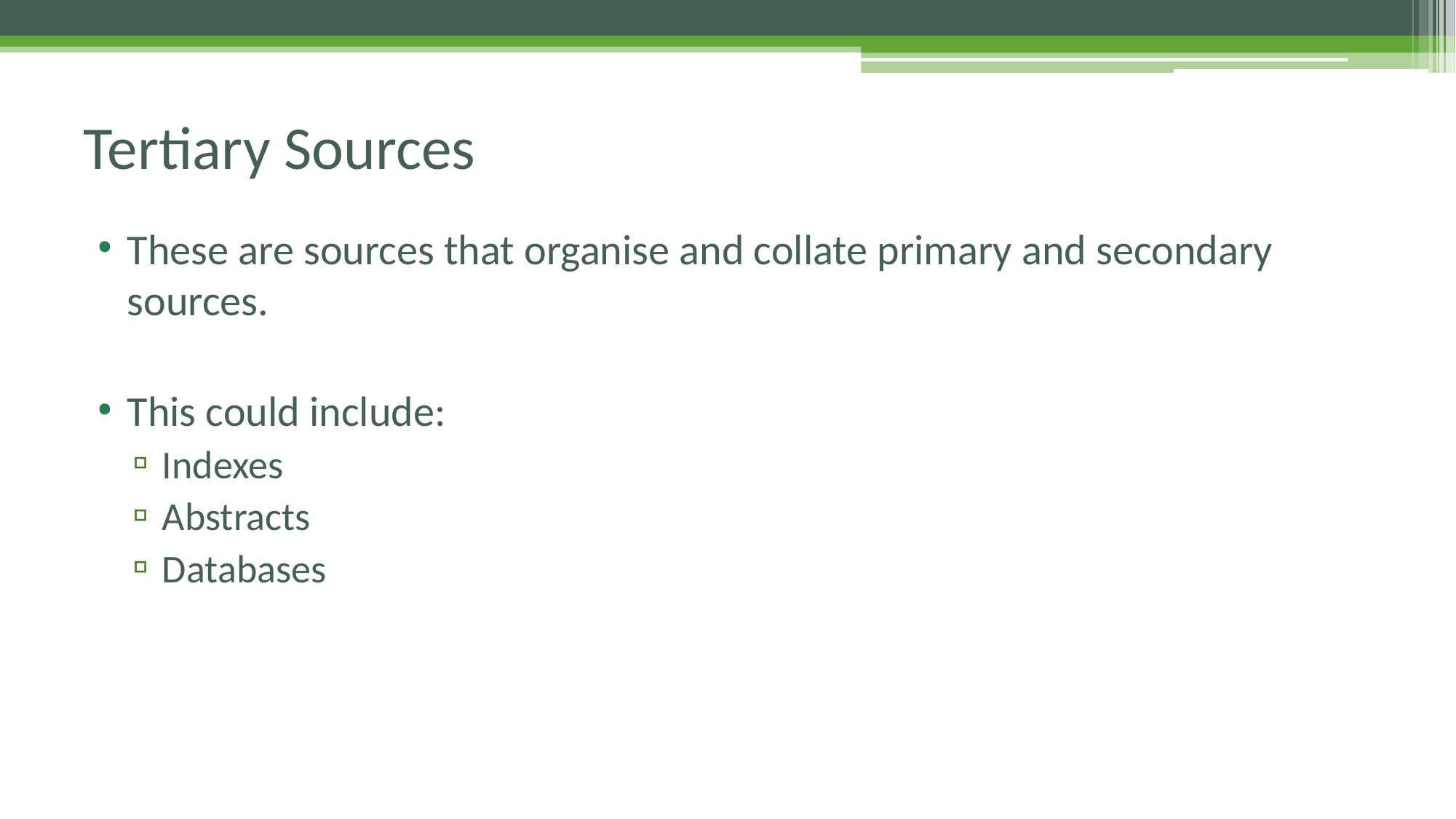

# Tertiary Sources
These are sources that organise and collate primary and secondary sources.

This could include:
Indexes
Abstracts
Databases